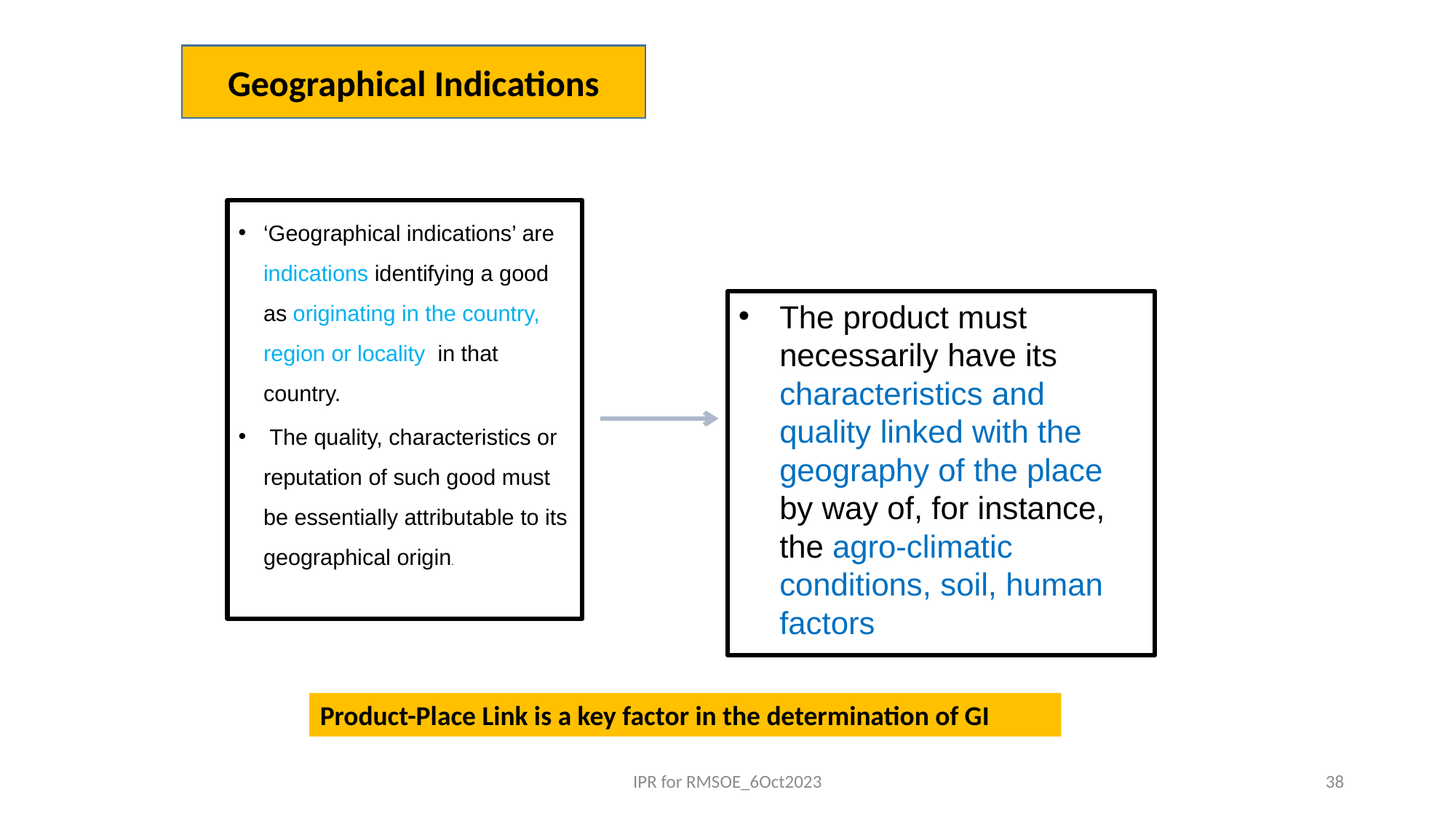

Geographical Indications
‘Geographical indications’ are indications identifying a good as originating in the country, region or locality  in that country.
 The quality, characteristics or reputation of such good must be essentially attributable to its geographical origin.

The product must necessarily have its characteristics and quality linked with the geography of the place by way of, for instance, the agro-climatic conditions, soil, human factors
Product-Place Link is a key factor in the determination of GI
IPR for RMSOE_6Oct2023
38